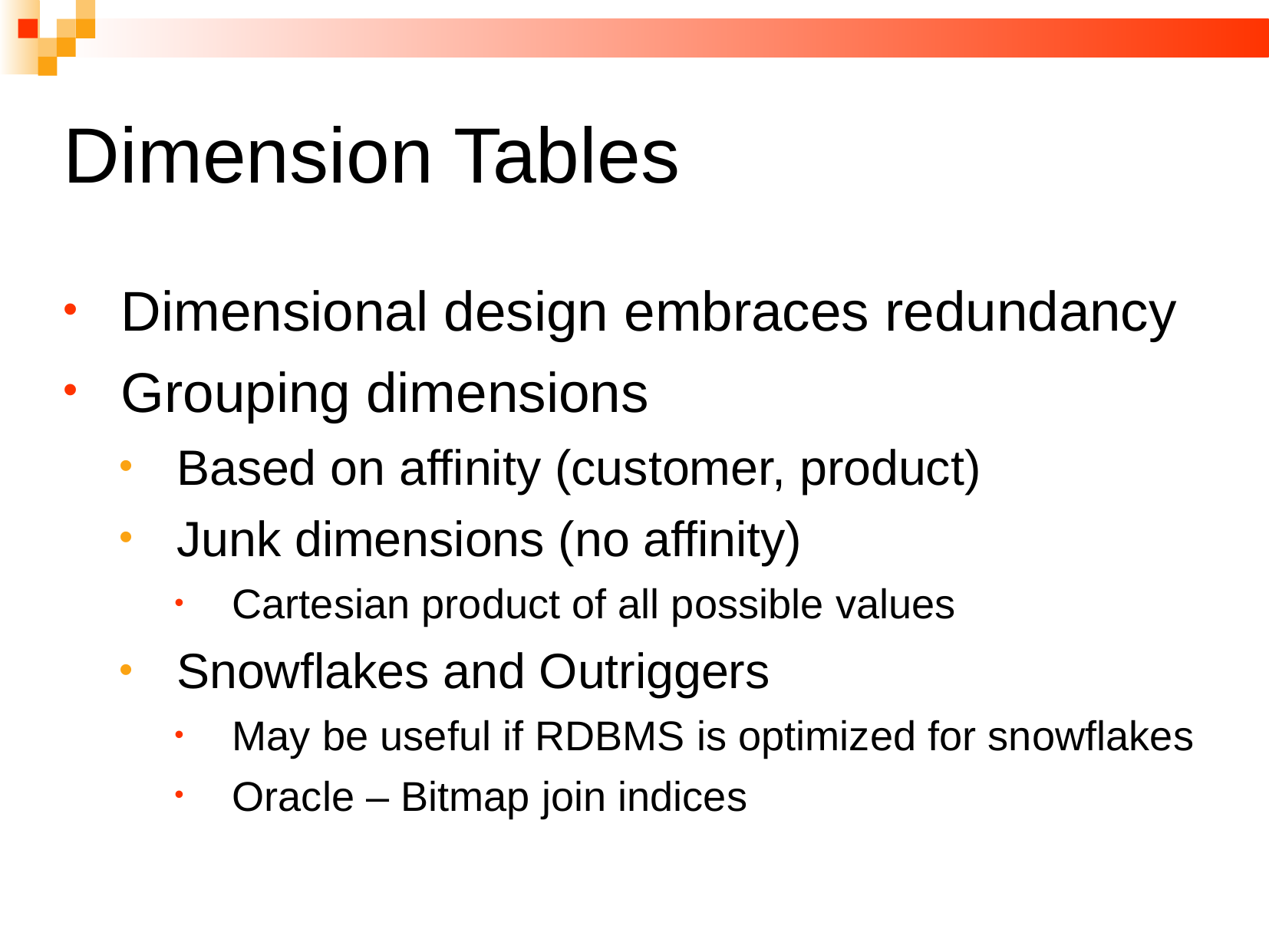

Dimension Tables
Dimensional design embraces redundancy
Grouping dimensions
Based on affinity (customer, product)
Junk dimensions (no affinity)
Cartesian product of all possible values
Snowflakes and Outriggers
May be useful if RDBMS is optimized for snowflakes
Oracle – Bitmap join indices